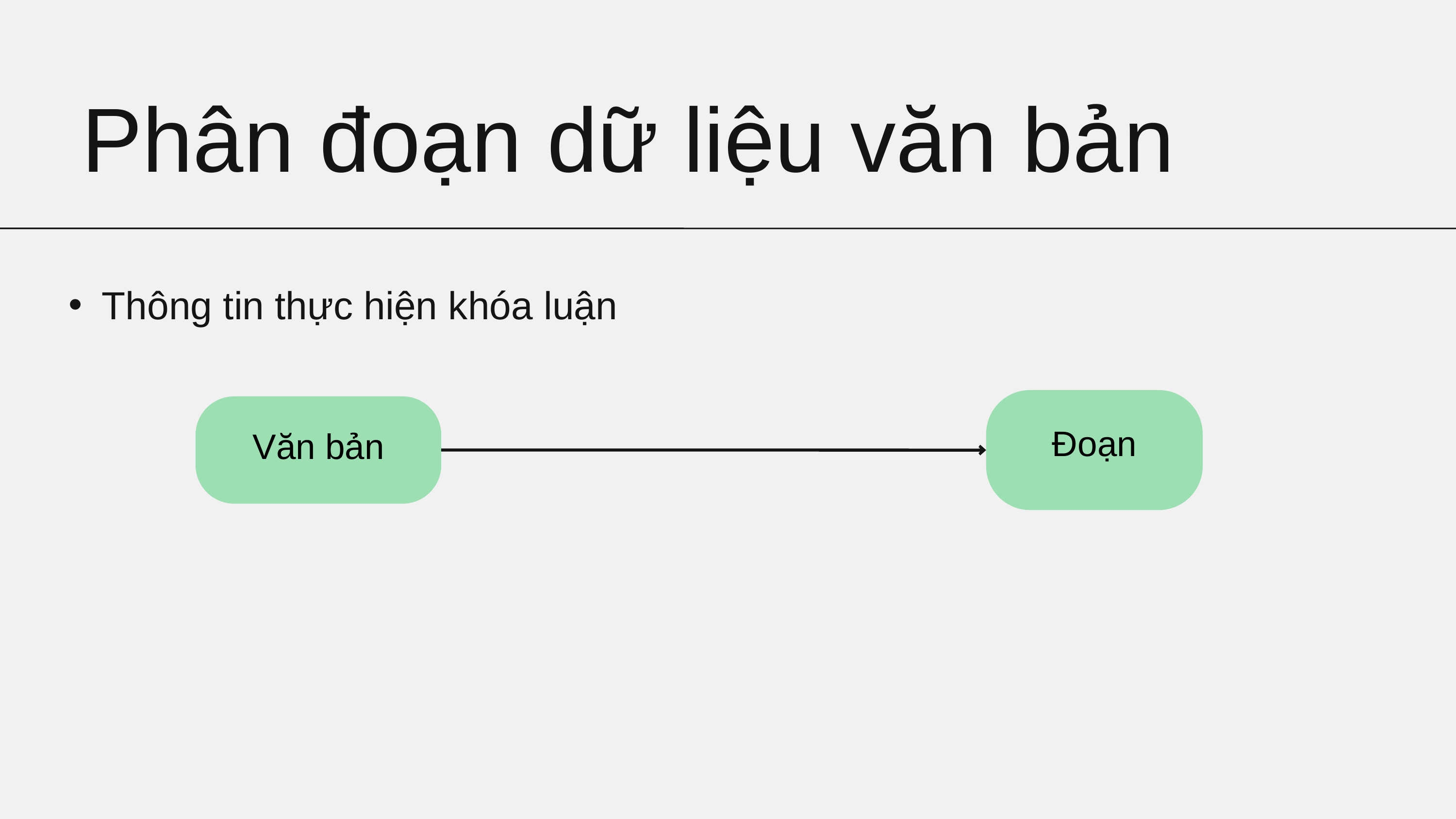

Phân đoạn dữ liệu văn bản

Thông tin thực hiện khóa luận

Đoạn

Văn bản